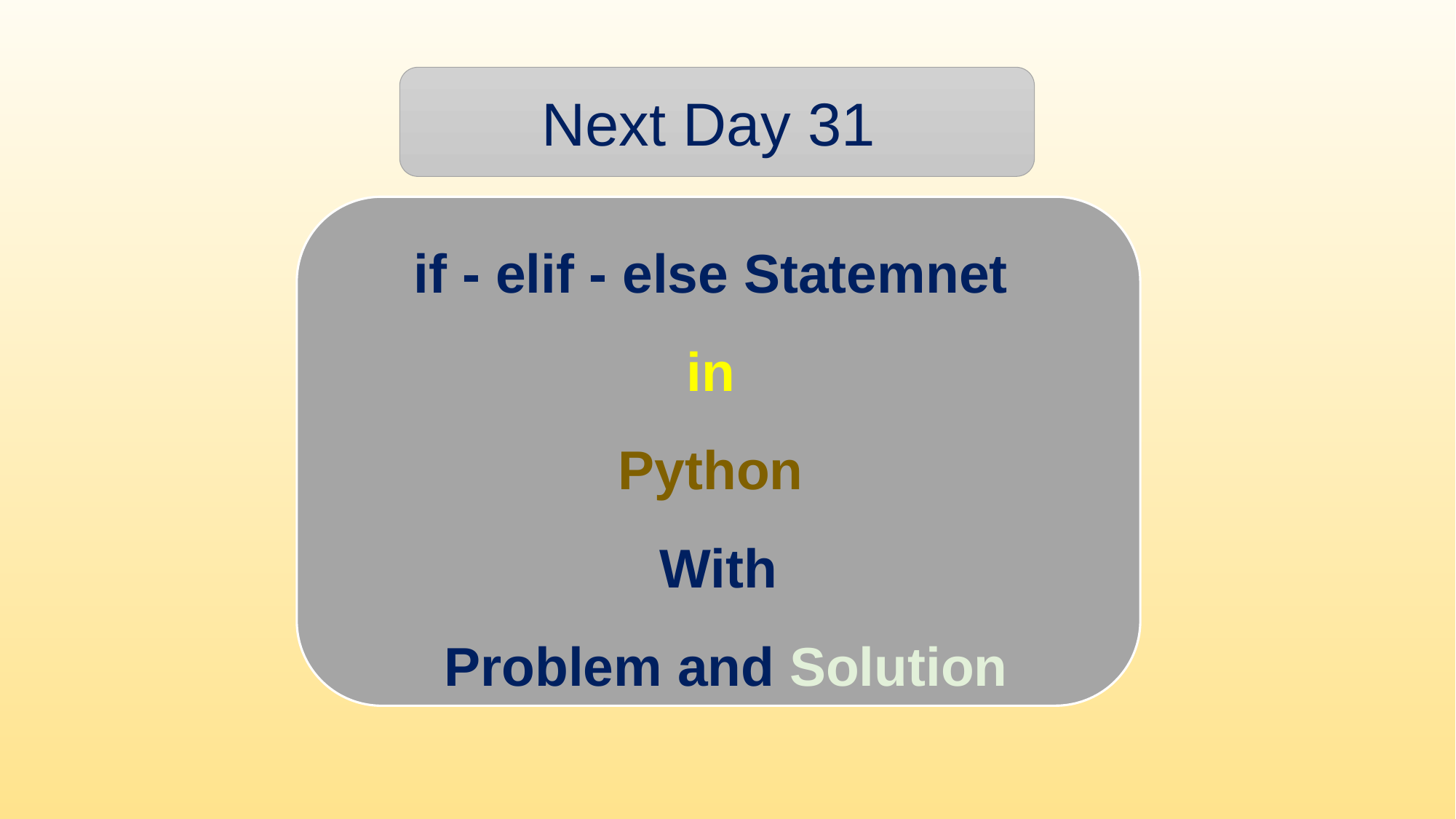

Next Day 31
if - elif - else Statemnet
in
Python
With
 Problem and Solution